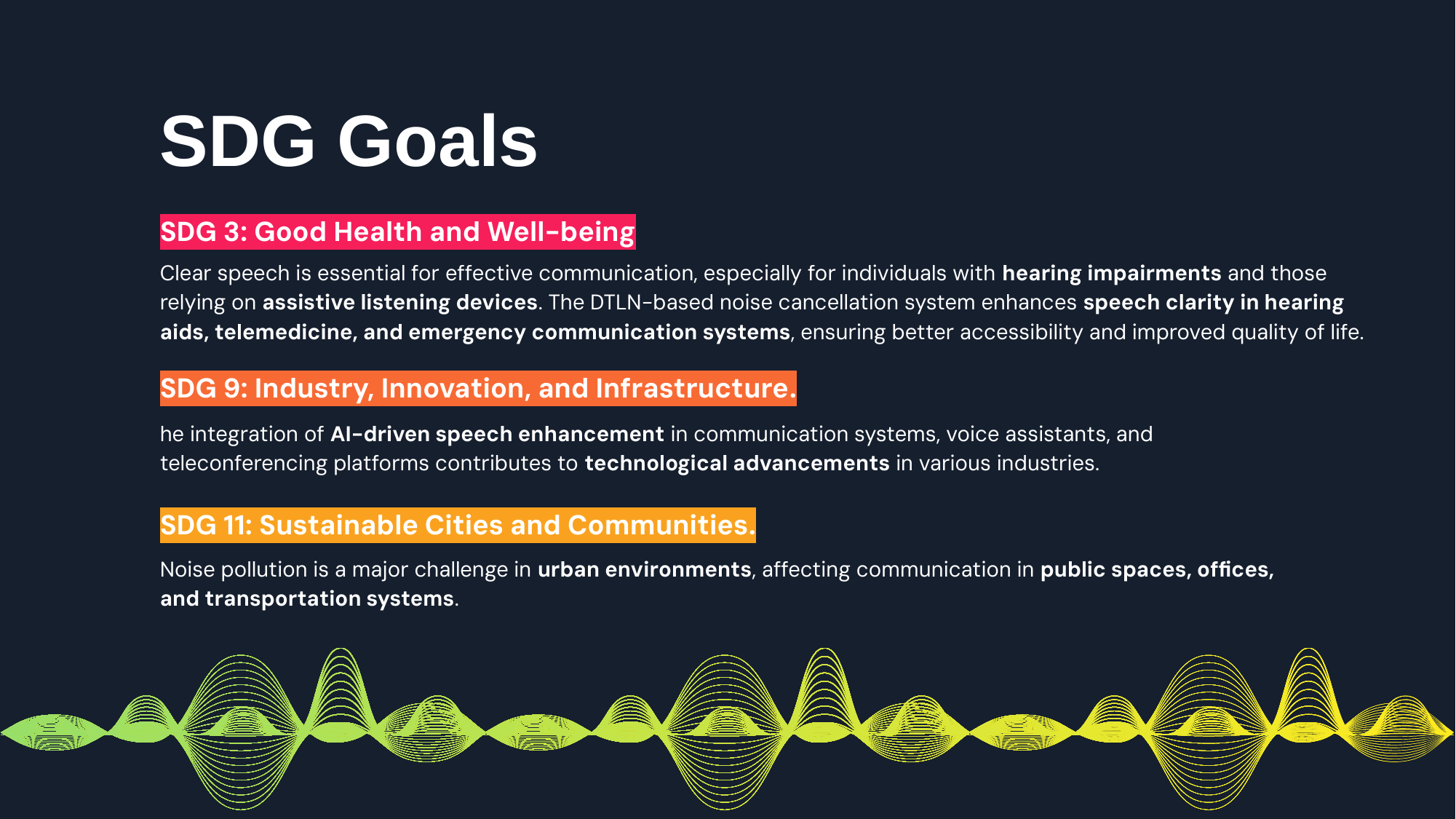

# SDG Goals
SDG 3: Good Health and Well-being
Clear speech is essential for effective communication, especially for individuals with hearing impairments and those relying on assistive listening devices. The DTLN-based noise cancellation system enhances speech clarity in hearing aids, telemedicine, and emergency communication systems, ensuring better accessibility and improved quality of life.
SDG 9: Industry, Innovation, and Infrastructure.
he integration of AI-driven speech enhancement in communication systems, voice assistants, and teleconferencing platforms contributes to technological advancements in various industries.
SDG 11: Sustainable Cities and Communities.
Noise pollution is a major challenge in urban environments, affecting communication in public spaces, offices, and transportation systems.